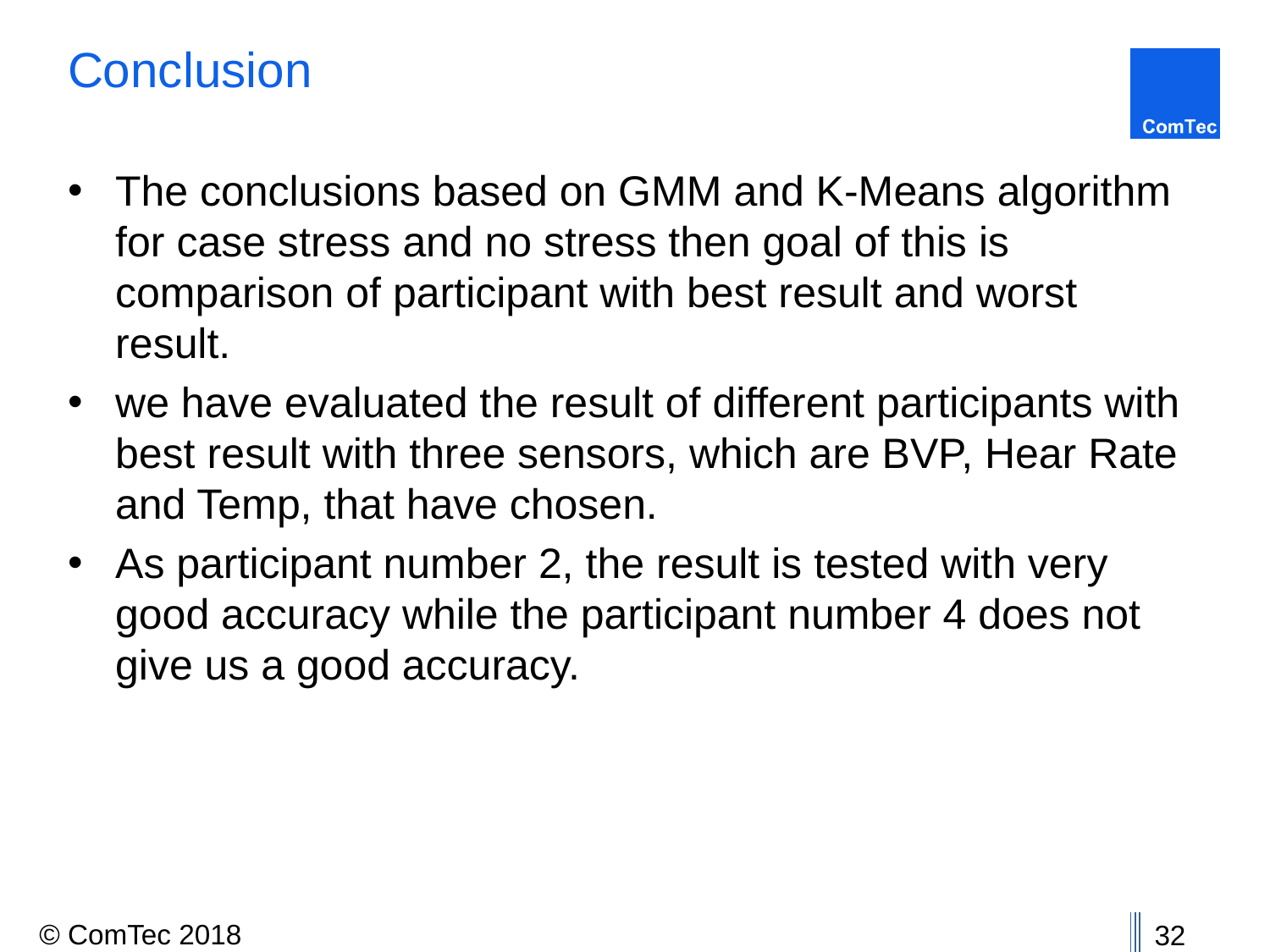

# Conclusion
The conclusions based on GMM and K-Means algorithm for case stress and no stress then goal of this is comparison of participant with best result and worst result.
we have evaluated the result of different participants with best result with three sensors, which are BVP, Hear Rate and Temp, that have chosen.
As participant number 2, the result is tested with very good accuracy while the participant number 4 does not give us a good accuracy.